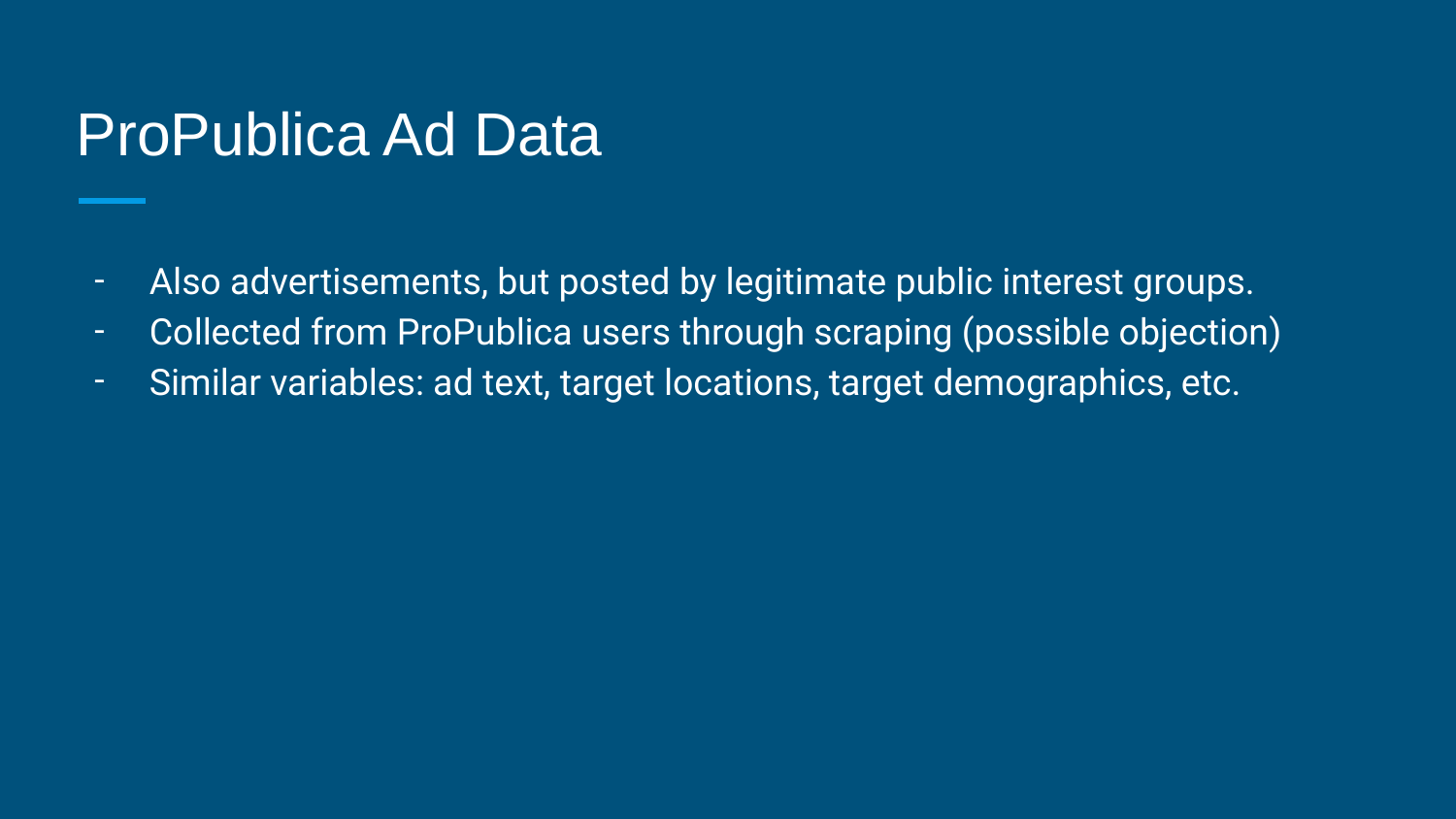

# ProPublica Ad Data
Also advertisements, but posted by legitimate public interest groups.
Collected from ProPublica users through scraping (possible objection)
Similar variables: ad text, target locations, target demographics, etc.